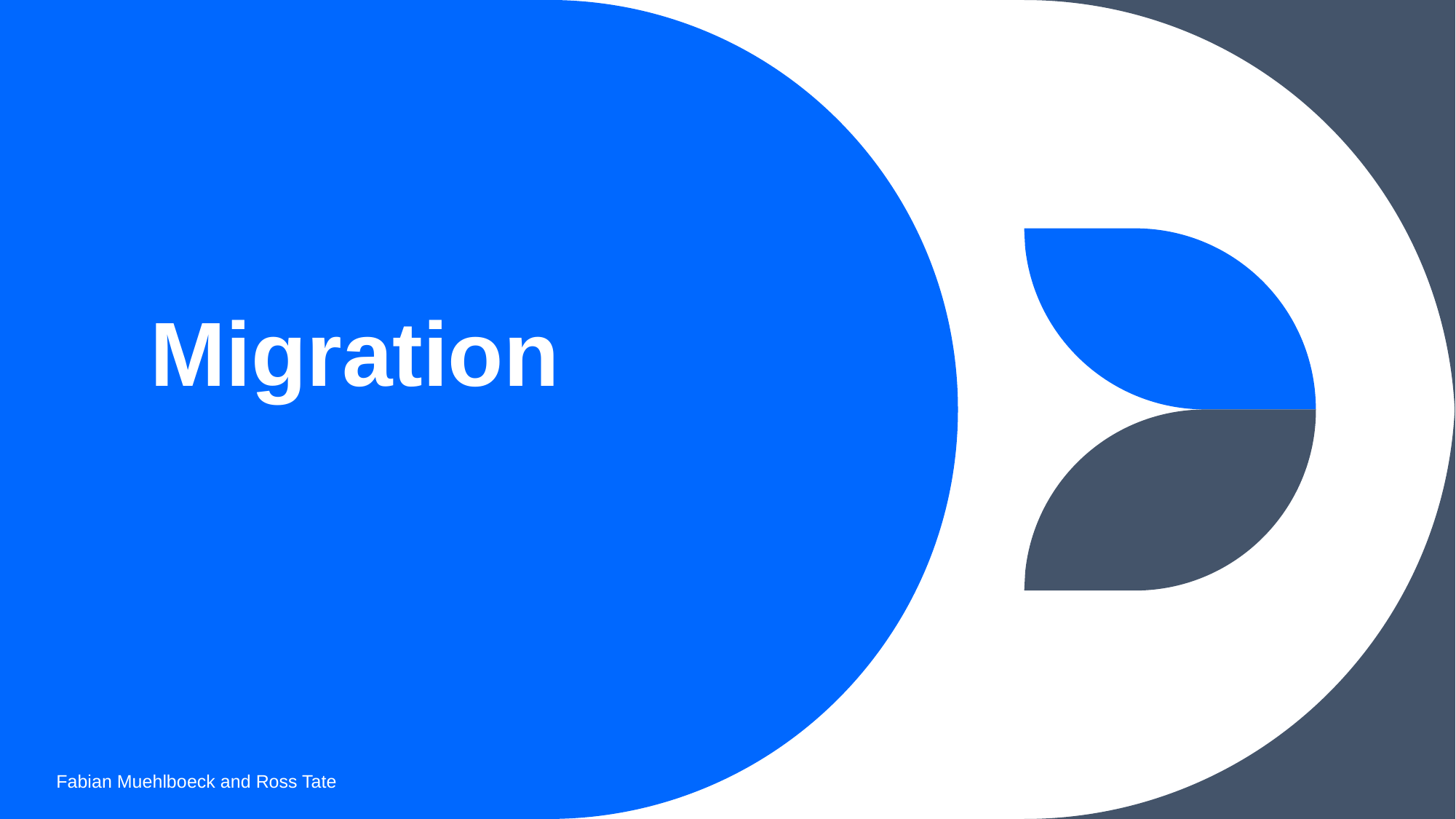

# Migration

Fabian Muehlboeck and Ross Tate